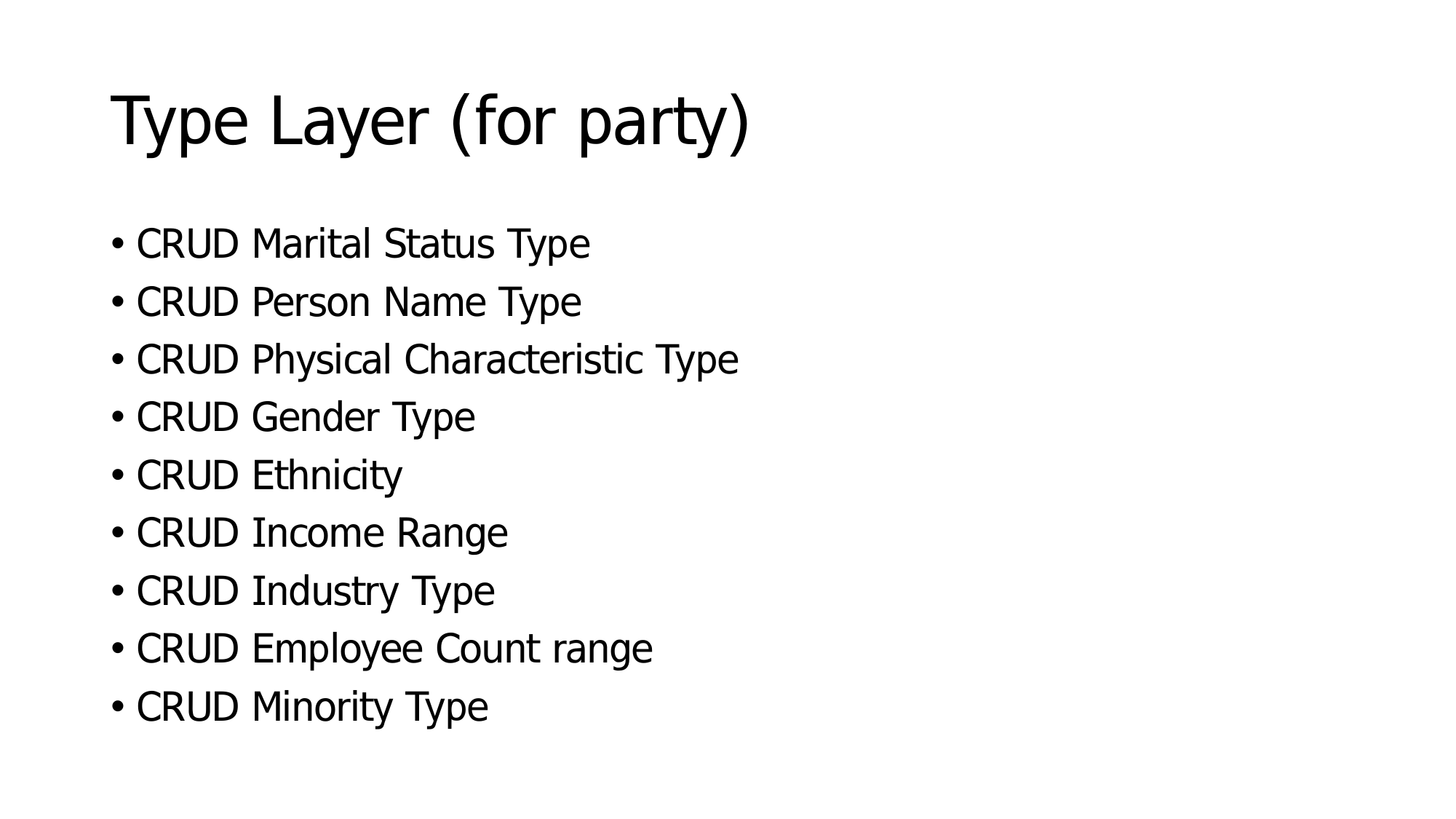

# Type Layer (for party)
CRUD Marital Status Type
CRUD Person Name Type
CRUD Physical Characteristic Type
CRUD Gender Type
CRUD Ethnicity
CRUD Income Range
CRUD Industry Type
CRUD Employee Count range
CRUD Minority Type